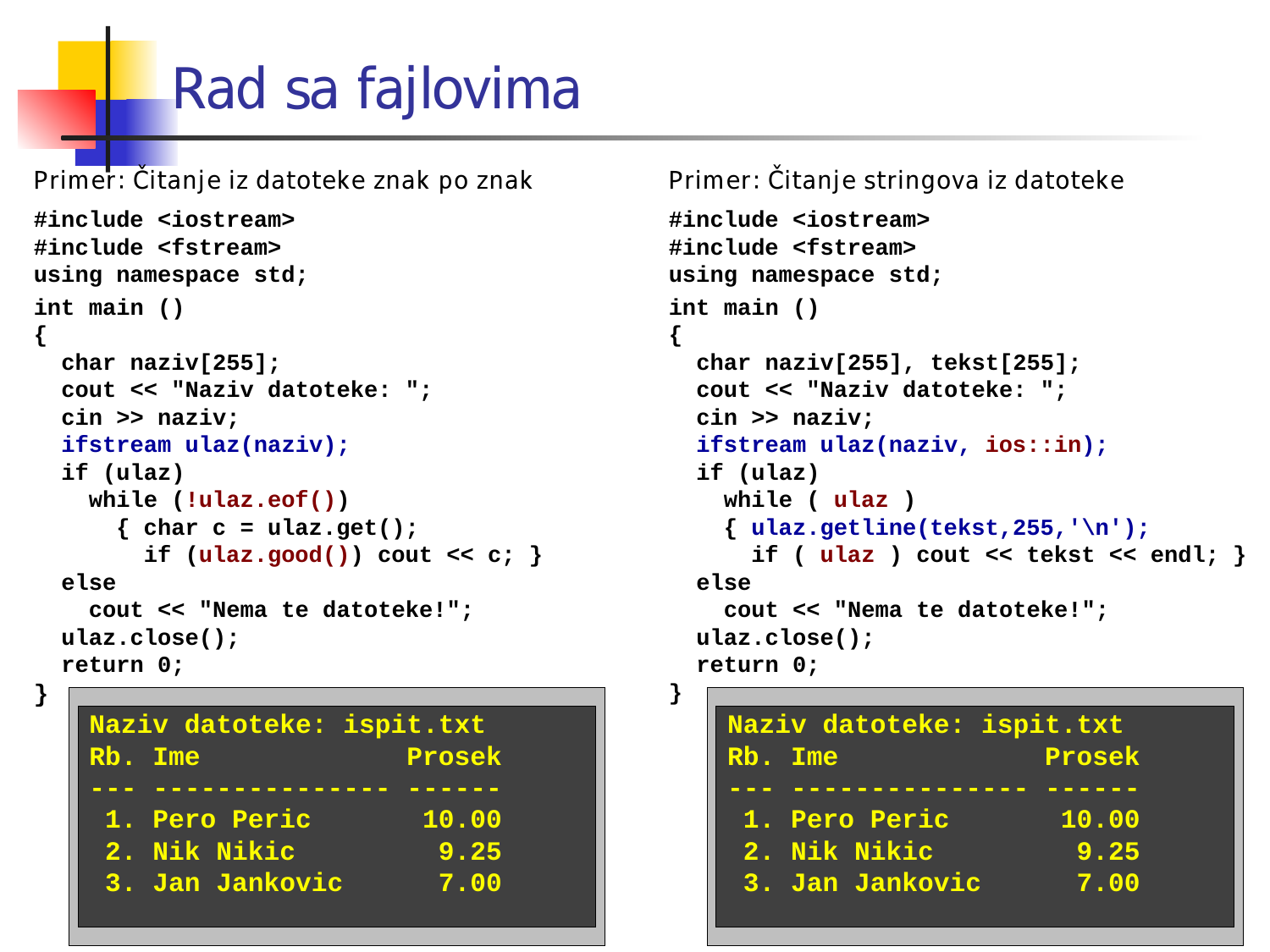

Rad sa fajlovima
Primer: Čitanje iz datoteke znak po znak
#include <iostream>
#include <fstream>
using namespace std;
int main ()
{
  char naziv[255];
  cout << "Naziv datoteke: ";
  cin >> naziv;
  ifstream ulaz(naziv);
  if (ulaz)
    while (!ulaz.eof())
      { char c = ulaz.get();
        if (ulaz.good()) cout << c; }
  else
    cout << "Nema te datoteke!";
  ulaz.close();
  return 0;
}
Primer: Čitanje stringova iz datoteke
#include <iostream>
#include <fstream>
using namespace std;
int main ()
{
  char naziv[255], tekst[255];
  cout << "Naziv datoteke: ";
  cin >> naziv;
  ifstream ulaz(naziv, ios::in);
  if (ulaz)
    while ( ulaz )
    { ulaz.getline(tekst,255,'\n');
      if ( ulaz ) cout << tekst << endl; }
  else
    cout << "Nema te datoteke!";
  ulaz.close();
  return 0;
}

Naziv datoteke: ispit.txt
Rb. Ime             Prosek
--- --------------- ------
 1. Pero Peric       10.00
 2. Nik Nikic         9.25
 3. Jan Jankovic      7.00
Naziv datoteke: ispit.txt
Rb. Ime             Prosek
--- --------------- ------
 1. Pero Peric       10.00
 2. Nik Nikic         9.25
 3. Jan Jankovic      7.00